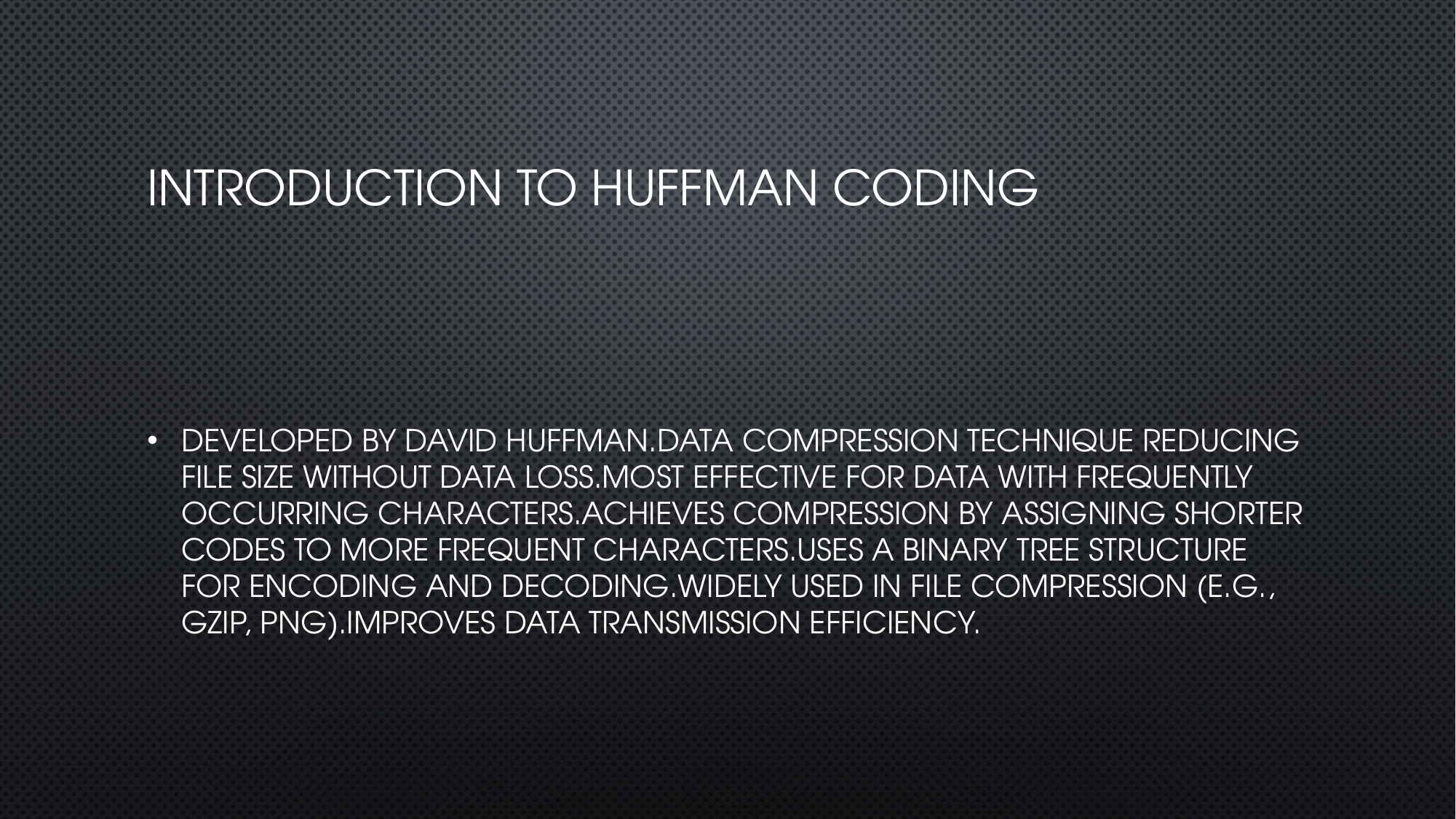

# Introduction to Huffman Coding

Developed by David Huffman.Data compression technique reducing file size without data loss.Most effective for data with frequently occurring characters.Achieves compression by assigning shorter codes to more frequent characters.Uses a binary tree structure for encoding and decoding.Widely used in file compression (e.g., gzip, PNG).Improves data transmission efficiency.